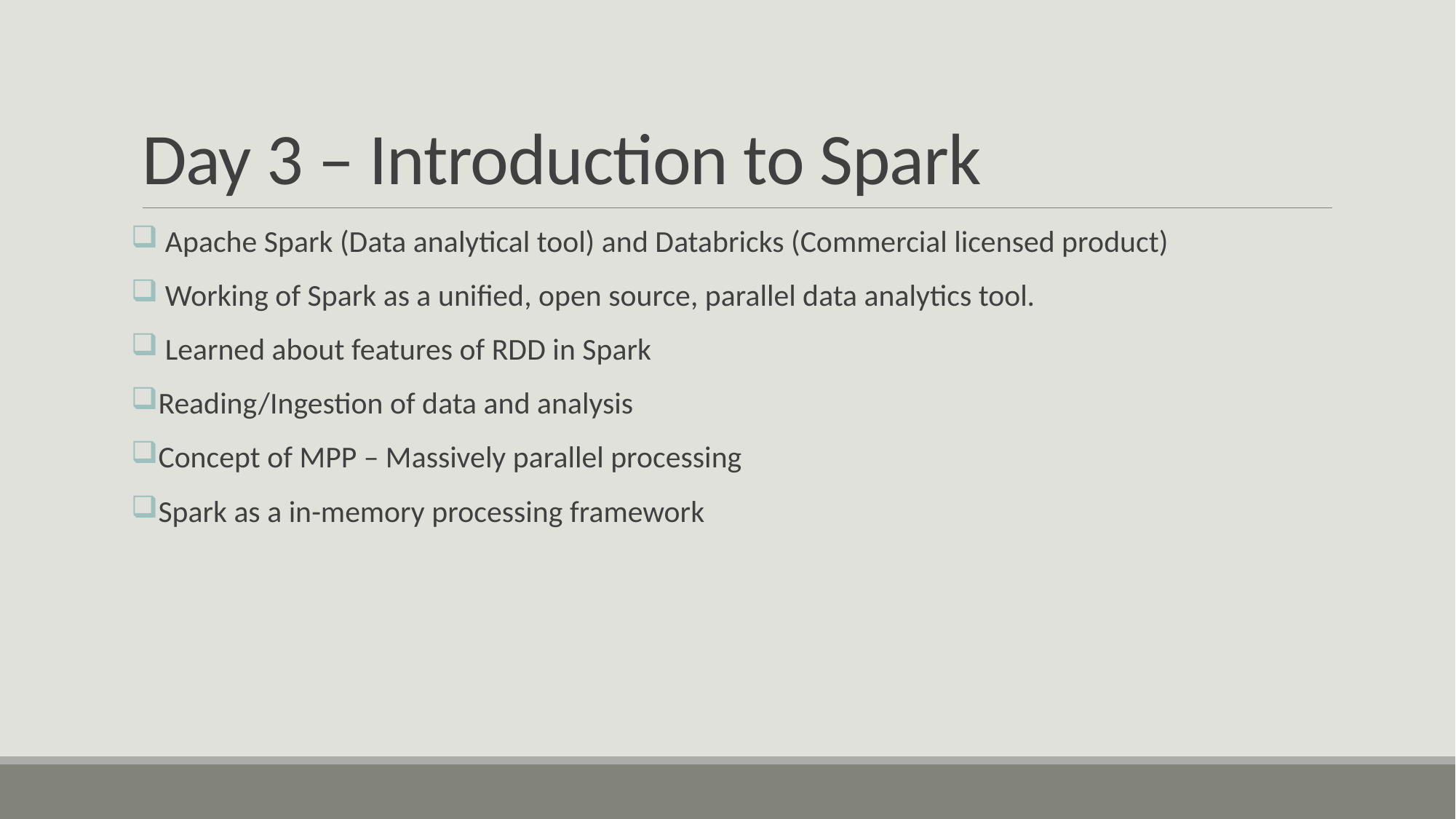

# Day 3 – Introduction to Spark
 Apache Spark (Data analytical tool) and Databricks (Commercial licensed product)
 Working of Spark as a unified, open source, parallel data analytics tool.
 Learned about features of RDD in Spark
Reading/Ingestion of data and analysis
Concept of MPP – Massively parallel processing
Spark as a in-memory processing framework